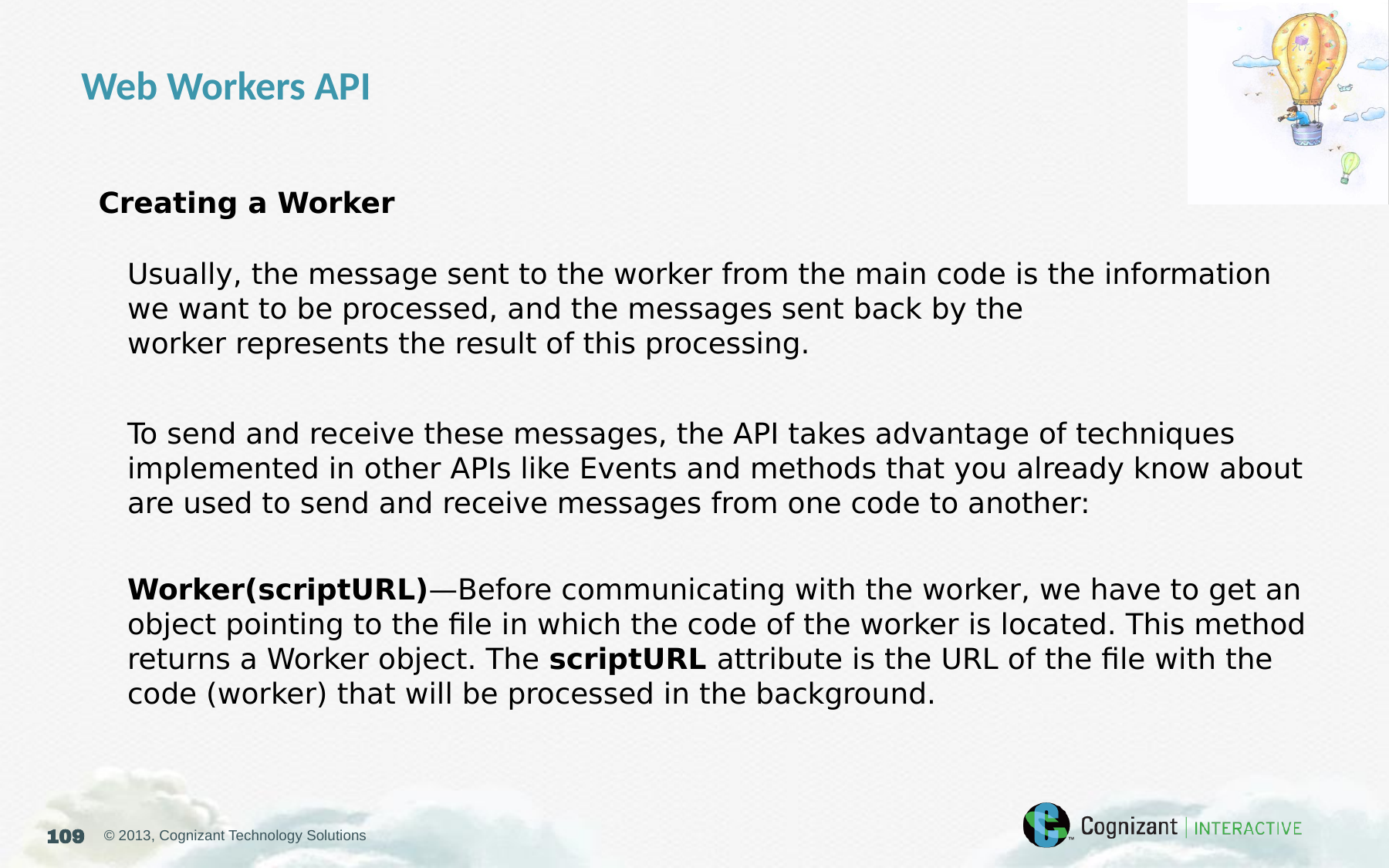

Web Workers API
Creating a Worker
Usually, the message sent to the worker from the main code is the information we want to be processed, and the messages sent back by the
worker represents the result of this processing.
To send and receive these messages, the API takes advantage of techniques implemented in other APIs like Events and methods that you already know about are used to send and receive messages from one code to another:
Worker(scriptURL)—Before communicating with the worker, we have to get an object pointing to the file in which the code of the worker is located. This method returns a Worker object. The scriptURL attribute is the URL of the file with the code (worker) that will be processed in the background.